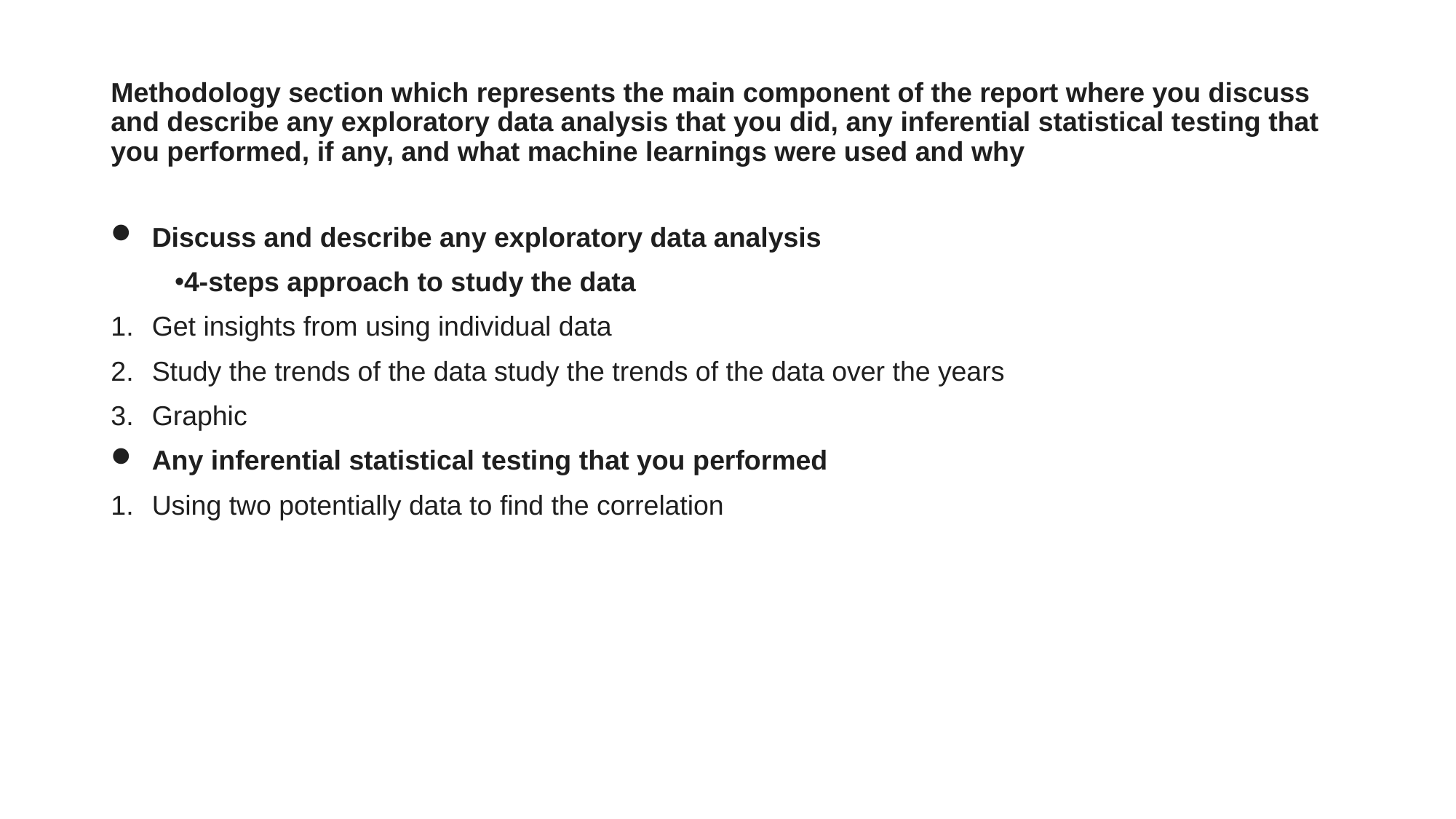

# Methodology section which represents the main component of the report where you discuss and describe any exploratory data analysis that you did, any inferential statistical testing that you performed, if any, and what machine learnings were used and why
Discuss and describe any exploratory data analysis
4-steps approach to study the data
Get insights from using individual data
Study the trends of the data study the trends of the data over the years
Graphic
Any inferential statistical testing that you performed
Using two potentially data to find the correlation